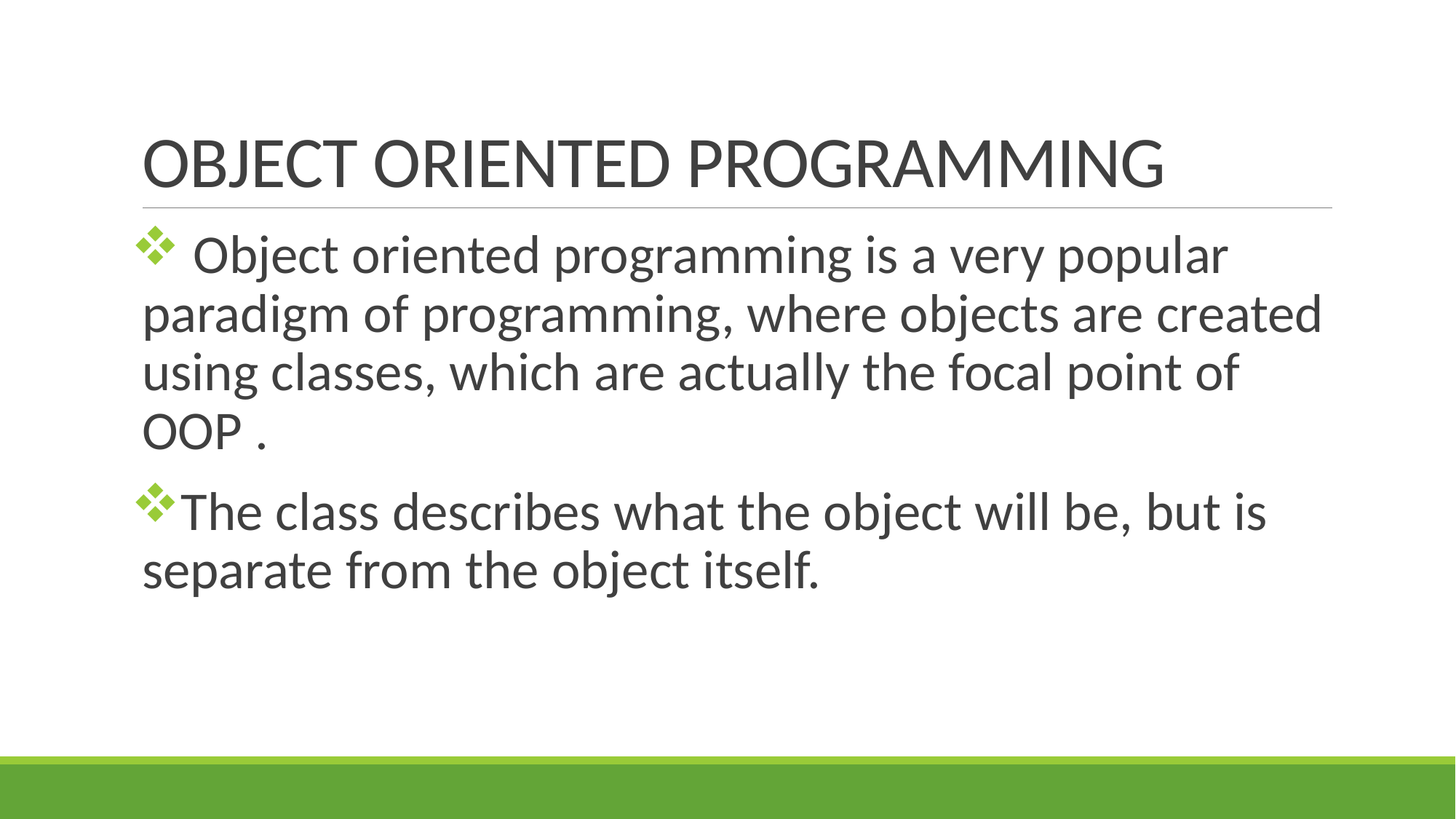

# OBJECT ORIENTED PROGRAMMING
 Object oriented programming is a very popular paradigm of programming, where objects are created using classes, which are actually the focal point of OOP .
The class describes what the object will be, but is separate from the object itself.